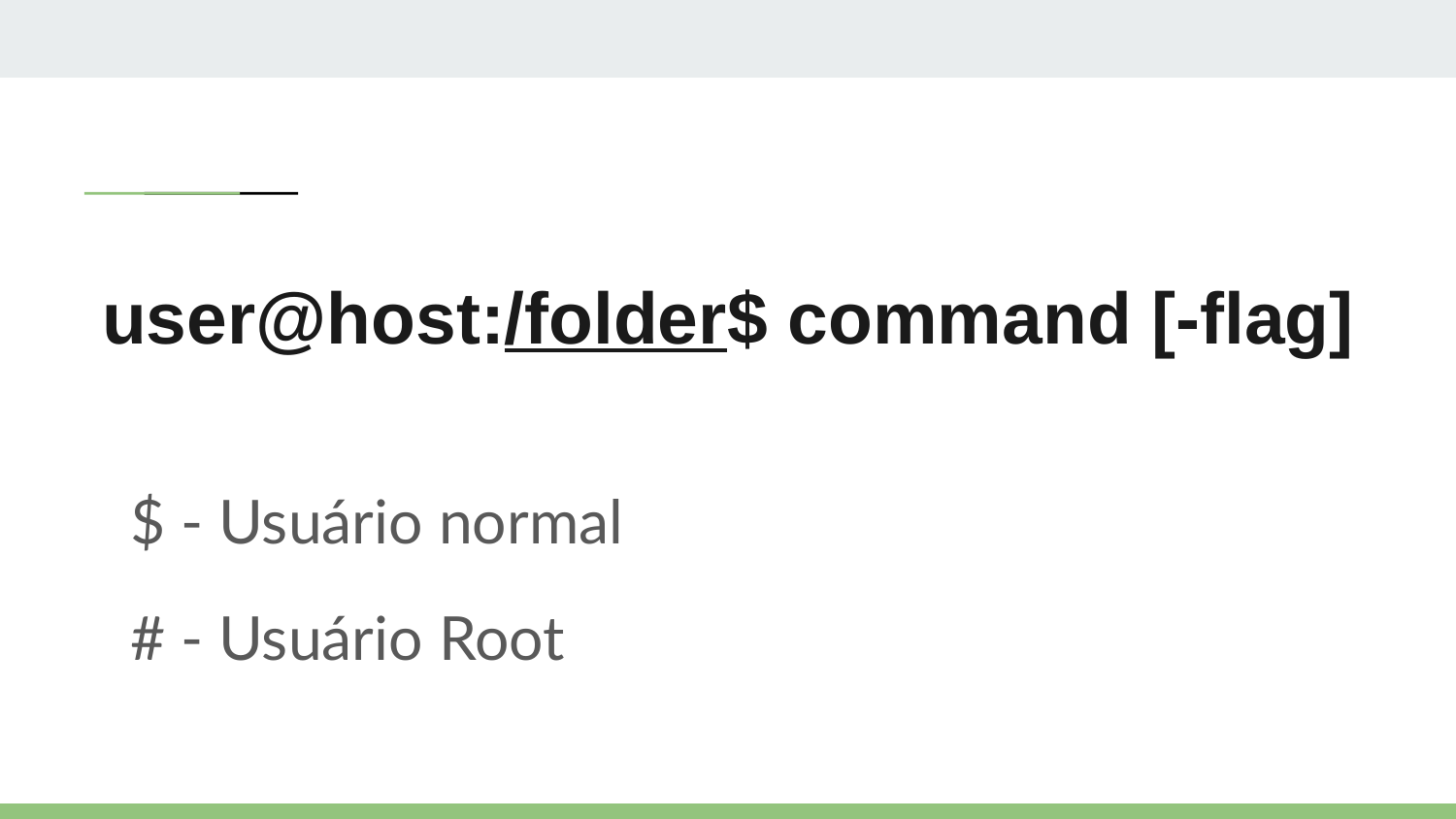

# user@host:/folder$ command [-flag]
$ - Usuário normal
# - Usuário Root
ana@ganesh:~$ man find